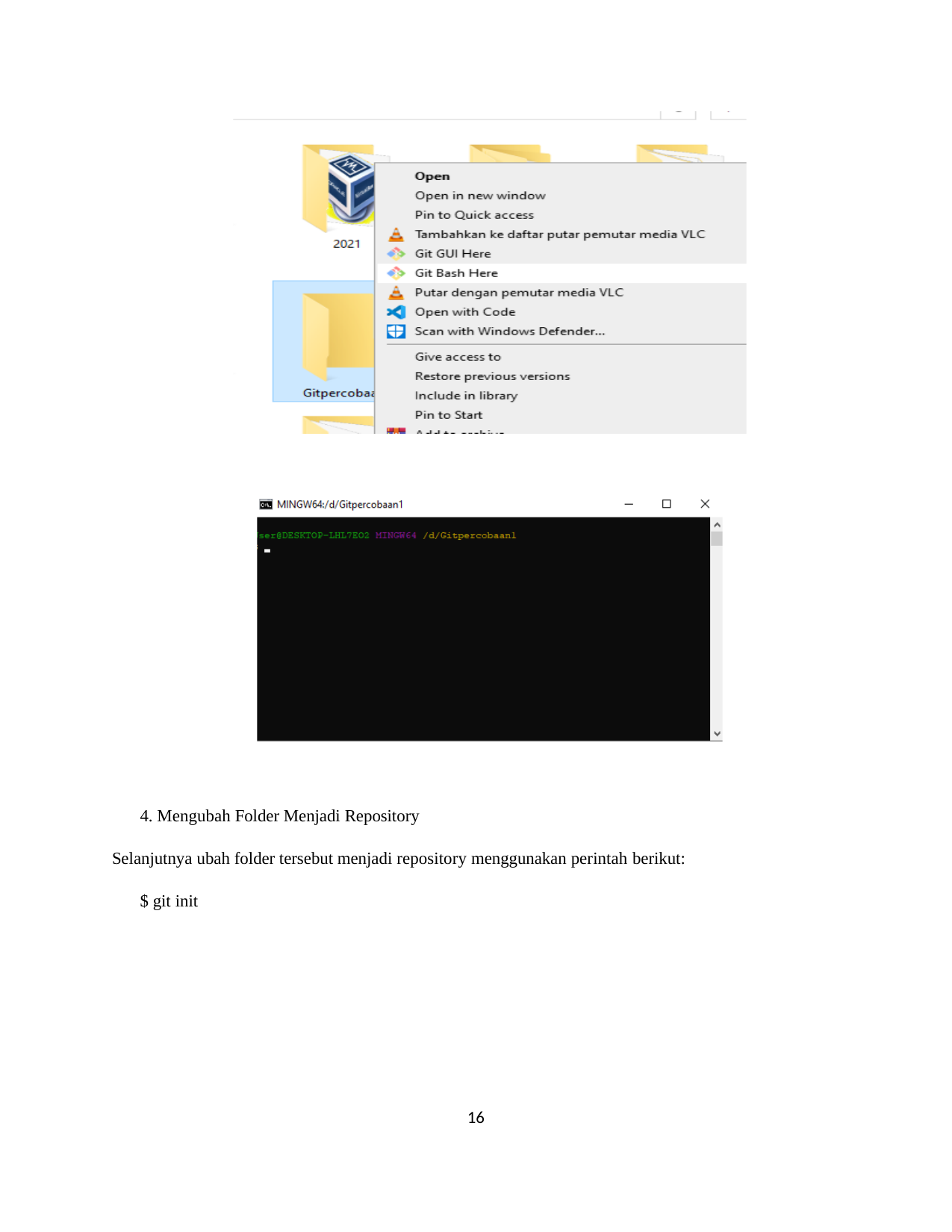

4. Mengubah Folder Menjadi Repository

Selanjutnya ubah folder tersebut menjadi repository menggunakan perintah berikut:

$ git init
16